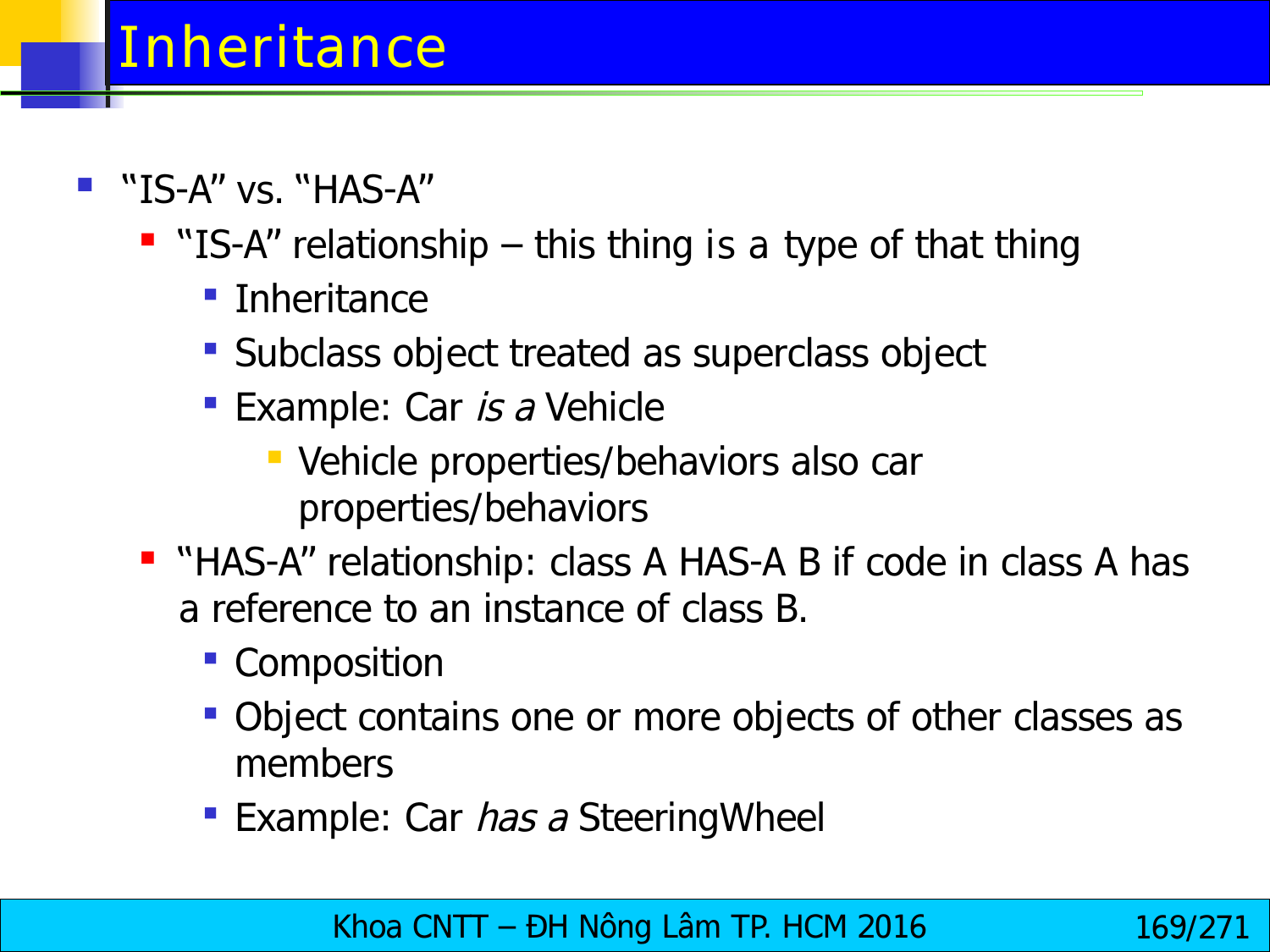

# Inheritance
“IS-A” vs. “HAS-A”
“IS-A” relationship – this thing is a type of that thing
Inheritance
Subclass object treated as superclass object
Example: Car is a Vehicle
Vehicle properties/behaviors also car properties/behaviors
“HAS-A” relationship: class A HAS-A B if code in class A has a reference to an instance of class B.
Composition
Object contains one or more objects of other classes as members
Example: Car has a SteeringWheel